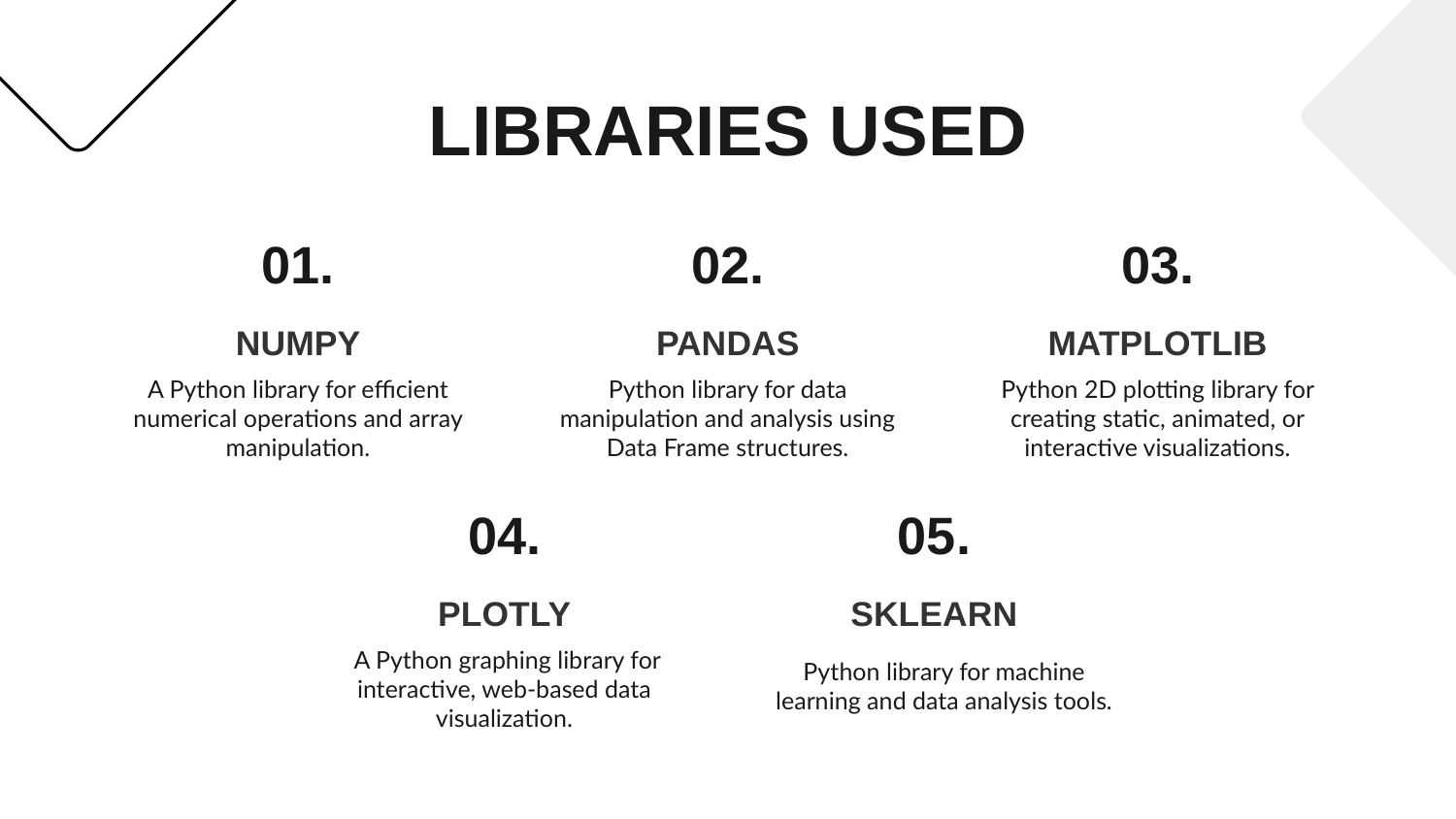

# LIBRARIES USED
01.
02.
03.
NUMPY
PANDAS
MATPLOTLIB
A Python library for efficient numerical operations and array manipulation.
Python library for data manipulation and analysis using Data Frame structures.
Python 2D plotting library for creating static, animated, or interactive visualizations.
04.
05.
PLOTLY
SKLEARN
Python library for machine learning and data analysis tools.
 A Python graphing library for interactive, web-based data visualization.